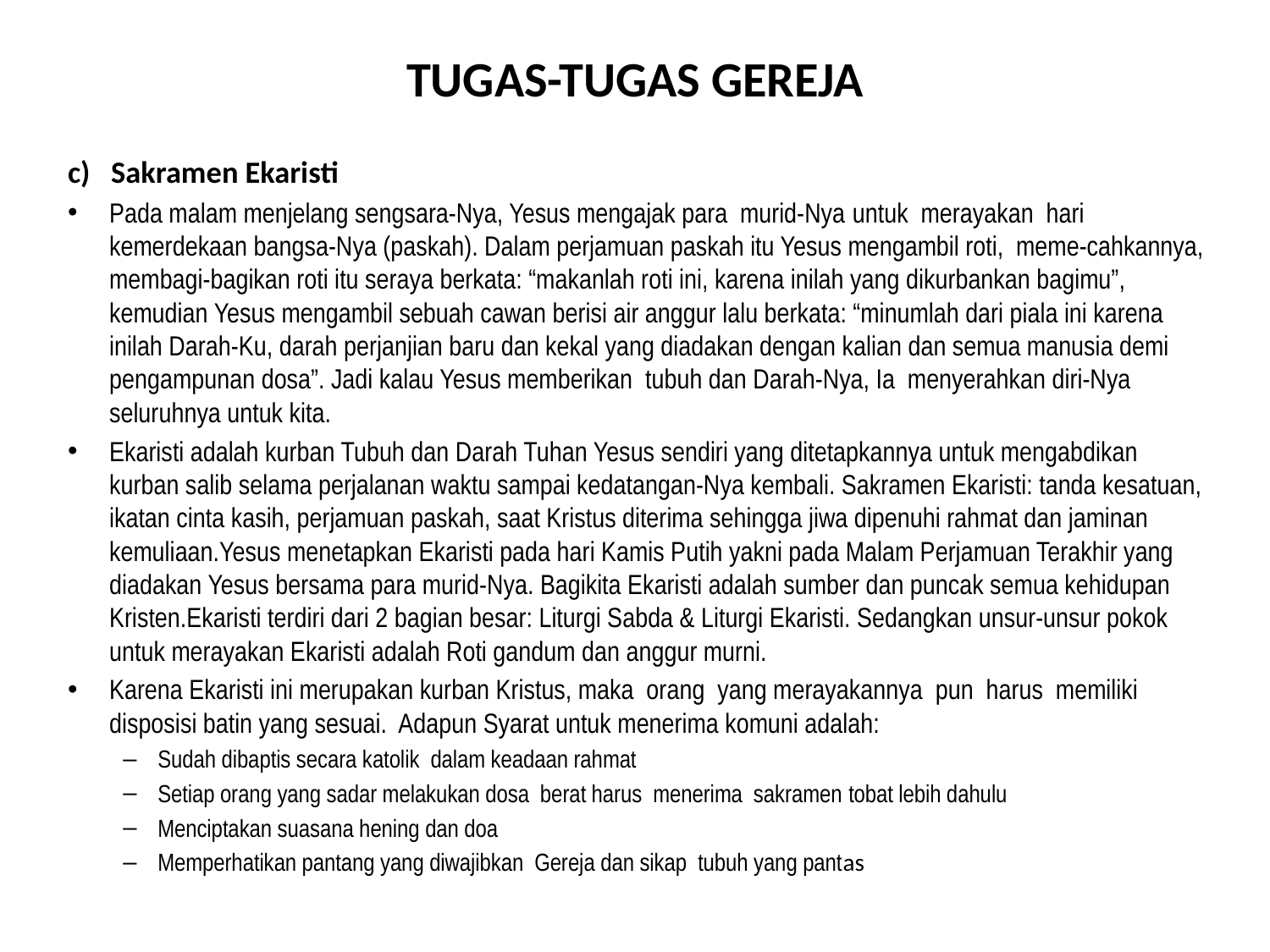

# TUGAS-TUGAS GEREJA
c)   Sakramen Ekaristi
Pada malam menjelang sengsara-Nya, Yesus mengajak para  murid-Nya untuk  merayakan  hari  kemerdekaan bangsa-Nya (paskah). Dalam perjamuan paskah itu Yesus mengambil roti,  meme-cahkannya, membagi-bagikan roti itu seraya berkata: “makanlah roti ini, karena inilah yang dikurbankan bagimu”, kemudian Yesus mengambil sebuah cawan berisi air anggur lalu berkata: “minumlah dari piala ini karena inilah Darah-Ku, darah perjanjian baru dan kekal yang diadakan dengan kalian dan semua manusia demi pengampunan dosa”. Jadi kalau Yesus memberikan  tubuh dan Darah-Nya, Ia  menyerahkan diri-Nya seluruhnya untuk kita.
Ekaristi adalah kurban Tubuh dan Darah Tuhan Yesus sendiri yang ditetapkannya untuk mengabdikan kurban salib selama perjalanan waktu sampai kedatangan-Nya kembali. Sakramen Ekaristi: tanda kesatuan, ikatan cinta kasih, perjamuan paskah, saat Kristus diterima sehingga jiwa dipenuhi rahmat dan jaminan kemuliaan.Yesus menetapkan Ekaristi pada hari Kamis Putih yakni pada Malam Perjamuan Terakhir yang diadakan Yesus bersama para murid-Nya. Bagikita Ekaristi adalah sumber dan puncak semua kehidupan Kristen.Ekaristi terdiri dari 2 bagian besar: Liturgi Sabda & Liturgi Ekaristi. Sedangkan unsur-unsur pokok untuk merayakan Ekaristi adalah Roti gandum dan anggur murni.
Karena Ekaristi ini merupakan kurban Kristus, maka  orang  yang merayakannya  pun  harus  memiliki  disposisi batin yang sesuai.  Adapun Syarat untuk menerima komuni adalah:
Sudah dibaptis secara katolik  dalam keadaan rahmat
Setiap orang yang sadar melakukan dosa  berat harus  menerima  sakramen tobat lebih dahulu
Menciptakan suasana hening dan doa
Memperhatikan pantang yang diwajibkan  Gereja dan sikap  tubuh yang pantas